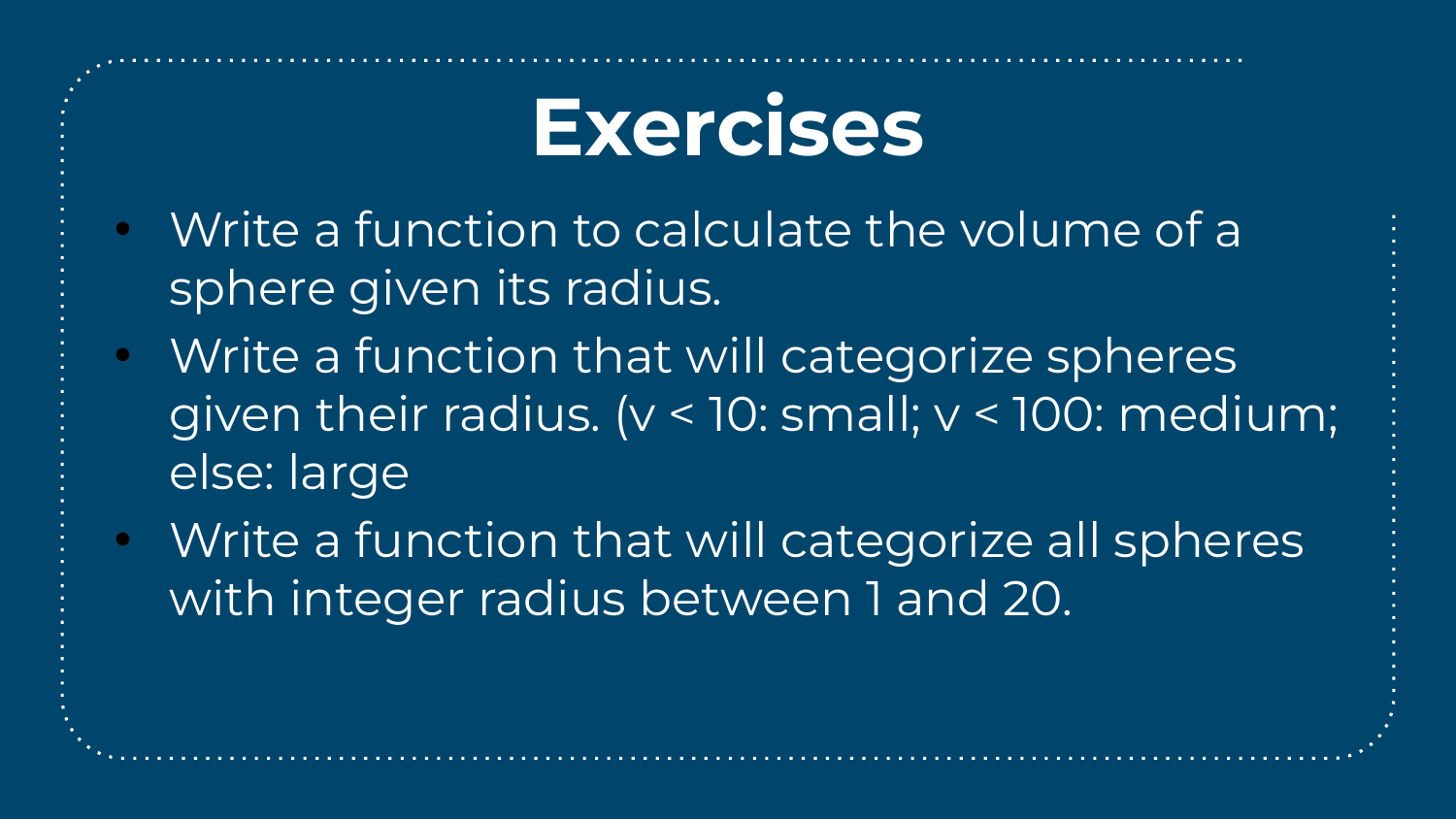

Exercises
Write a function to calculate the volume of a sphere given its radius.
Write a function that will categorize spheres given their radius. (v < 10: small; v < 100: medium; else: large
Write a function that will categorize all spheres with integer radius between 1 and 20.